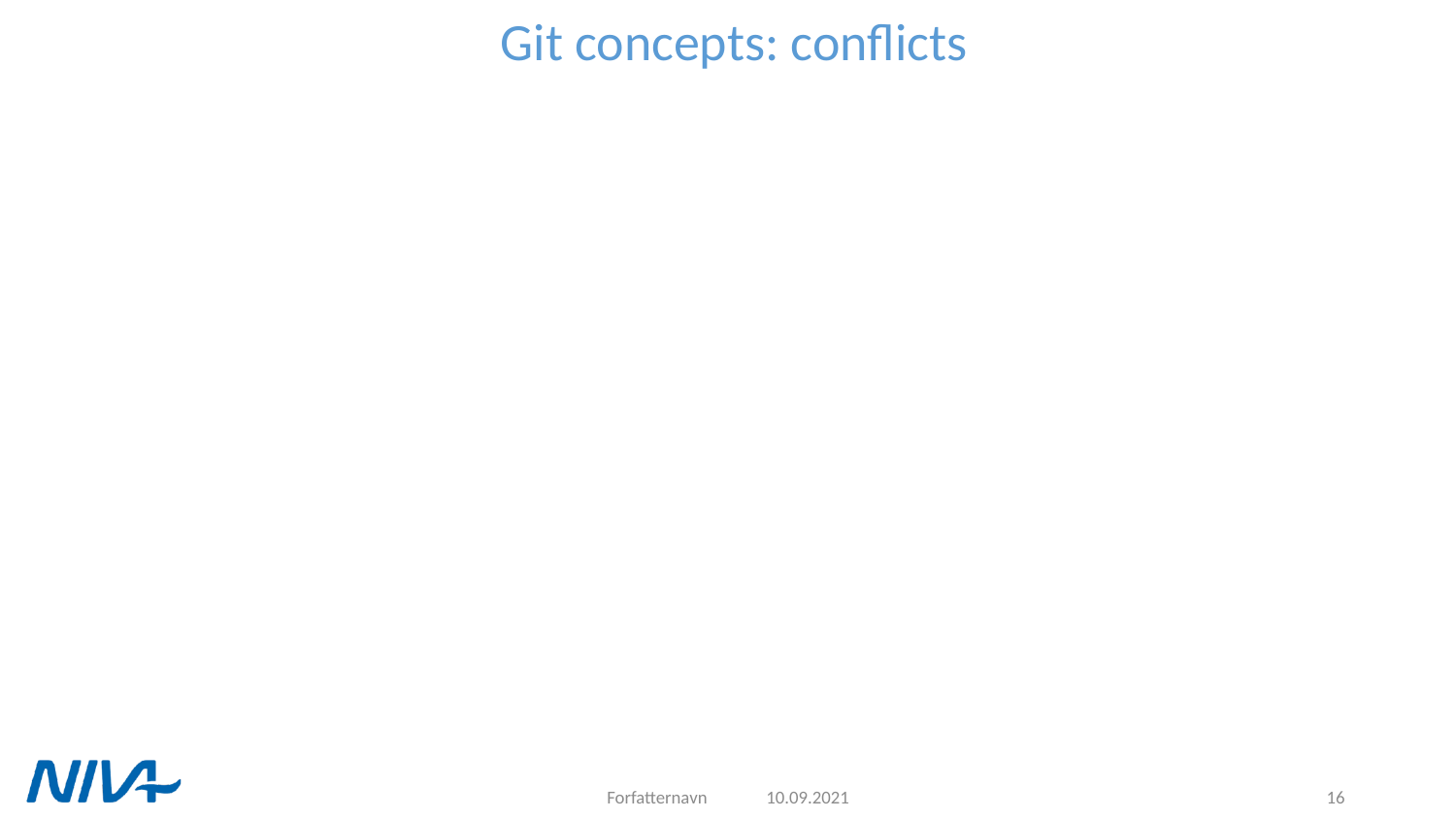

# Git concepts: conflicts

Forfatternavn

10.09.2021
16